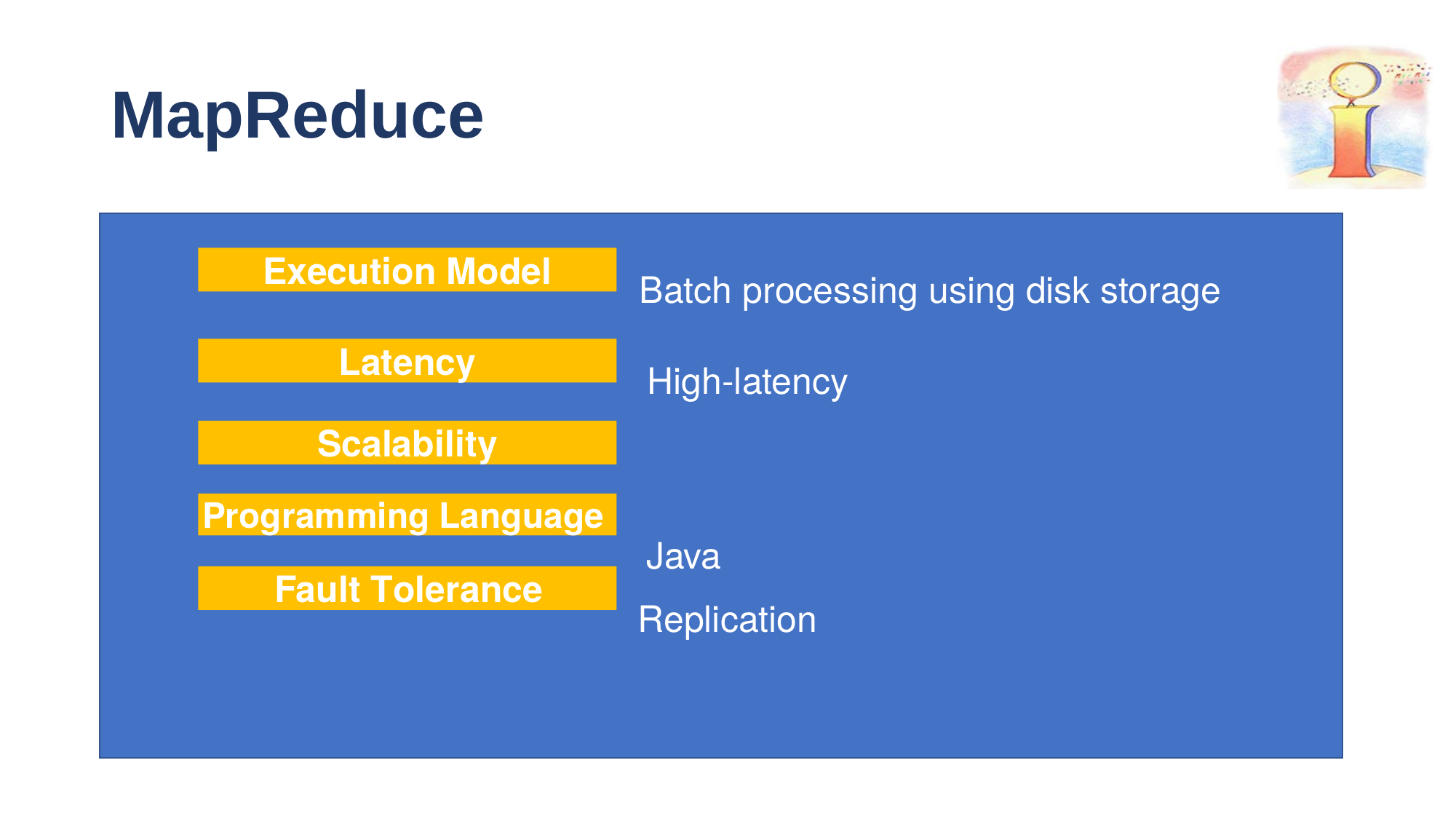

# MapReduce

Execution Model
Batch processing using disk storage
Latency
High-latency
Scalability
Programming Language
Java Replication
Fault Tolerance